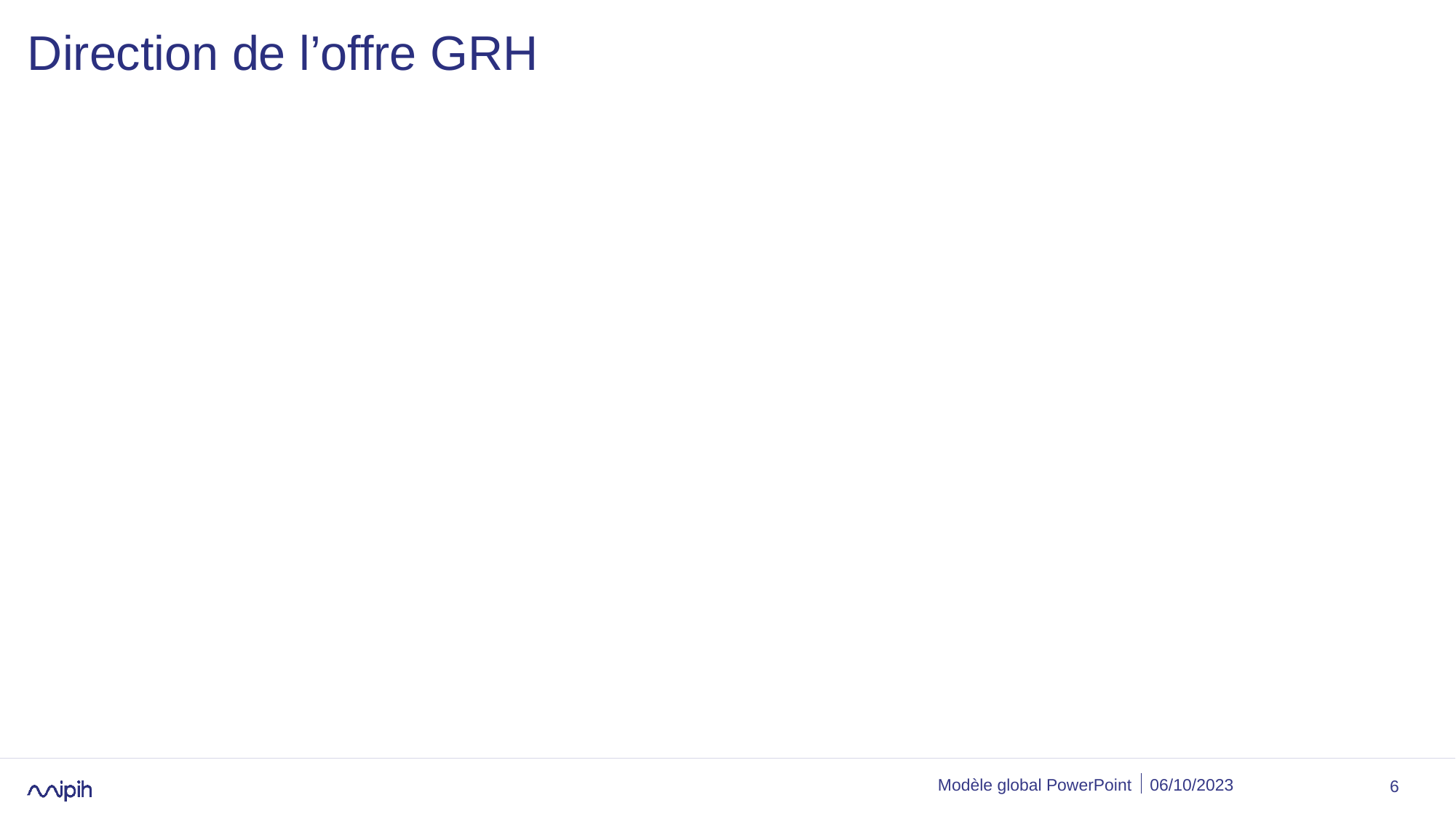

# Direction de l’offre GRH
Modèle global PowerPoint
06/10/2023